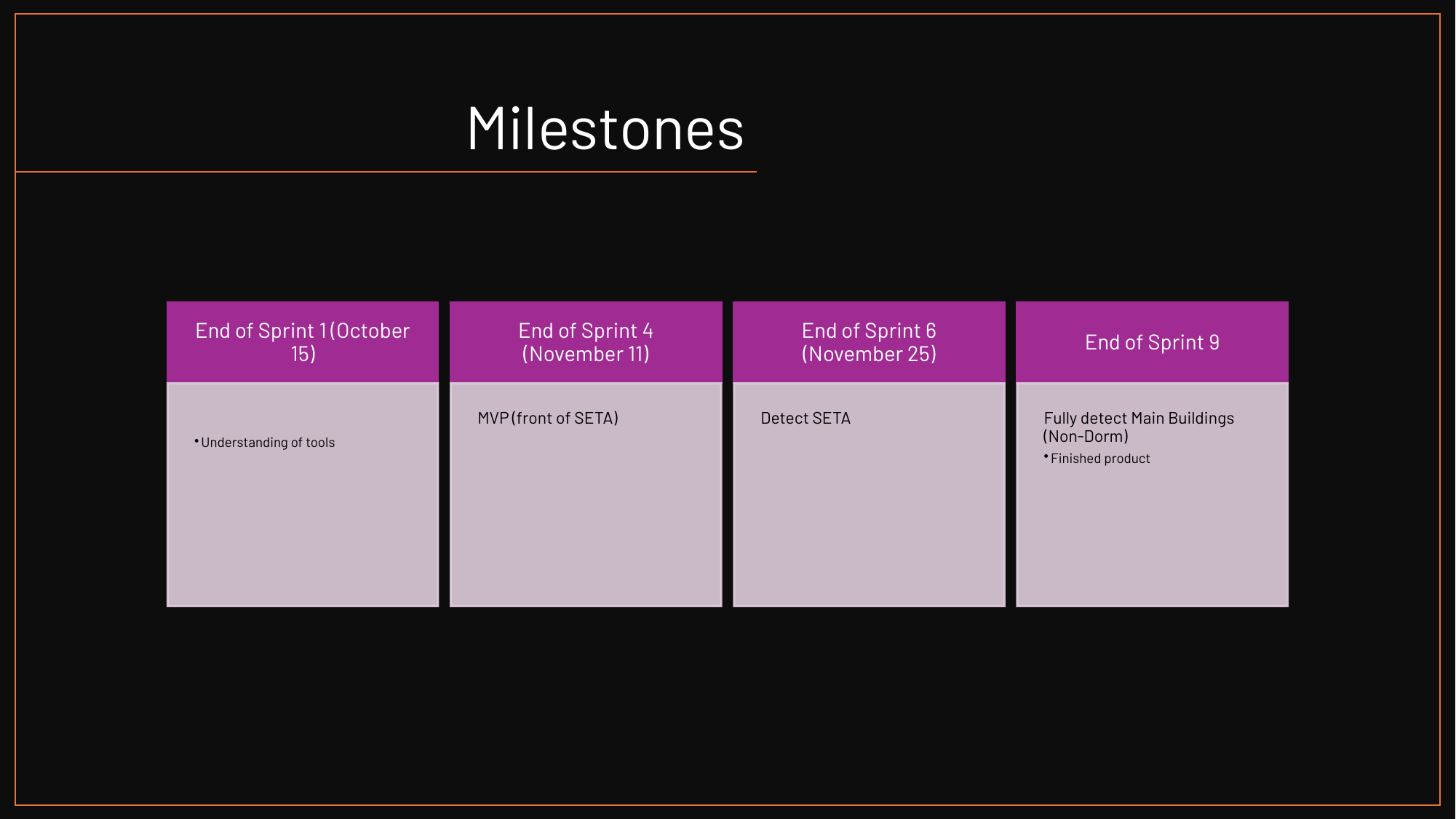

# Milestones
End of Sprint 1 (October 15)

Understanding of tools
End of Sprint 4 (November 11)
MVP (front of SETA)
End of Sprint 6 (November 25)
Detect SETA
End of Sprint 9
Fully detect Main Buildings (Non-Dorm)
Finished product